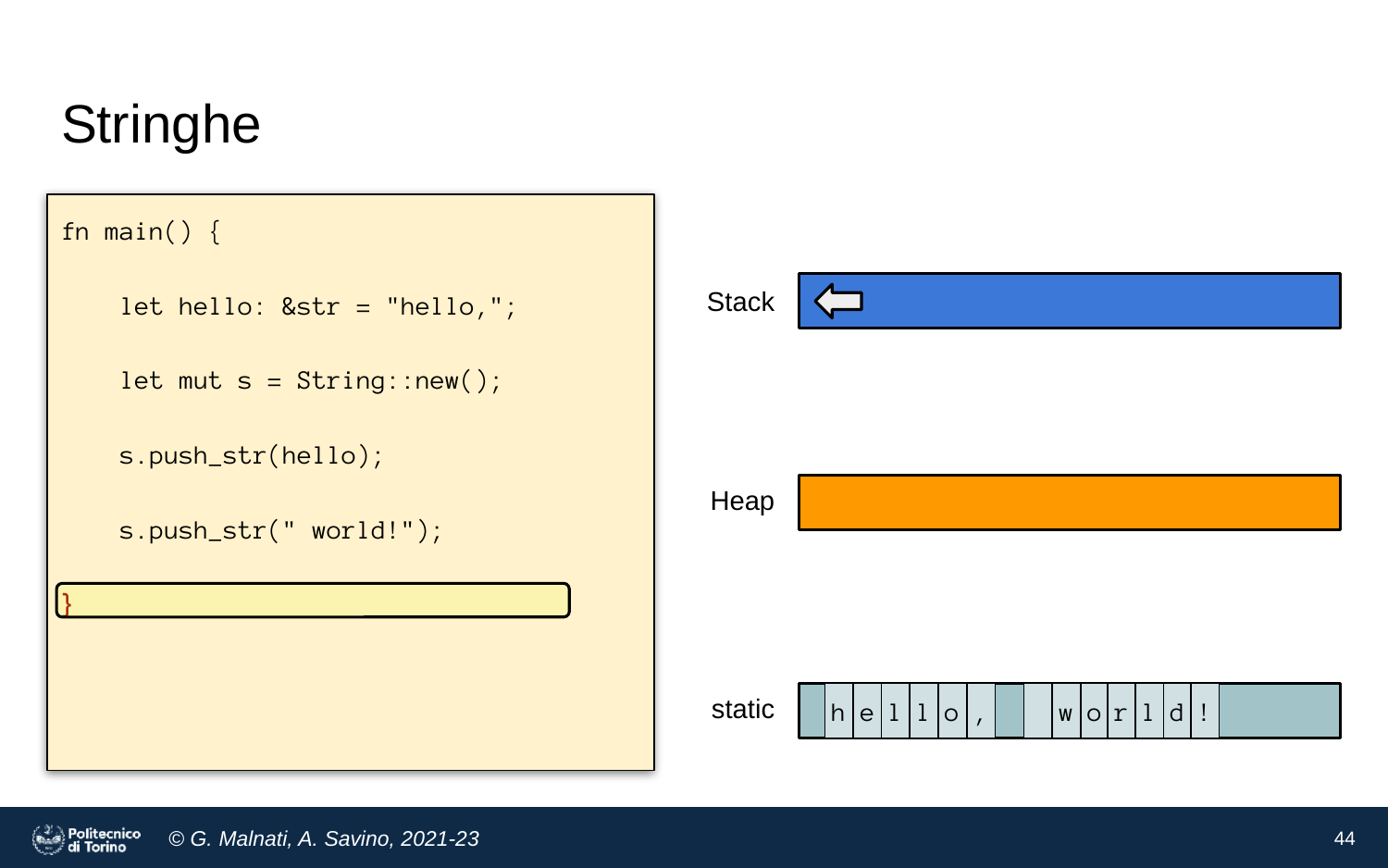

# Stringhe
fn main() {

    let hello: &str = "hello,";

    let mut s = String::new();

    s.push_str(hello);

    s.push_str(" world!");

}

Stack

Heap

static

h
e
l
l
o
,

w
o
r
l
d
!
44